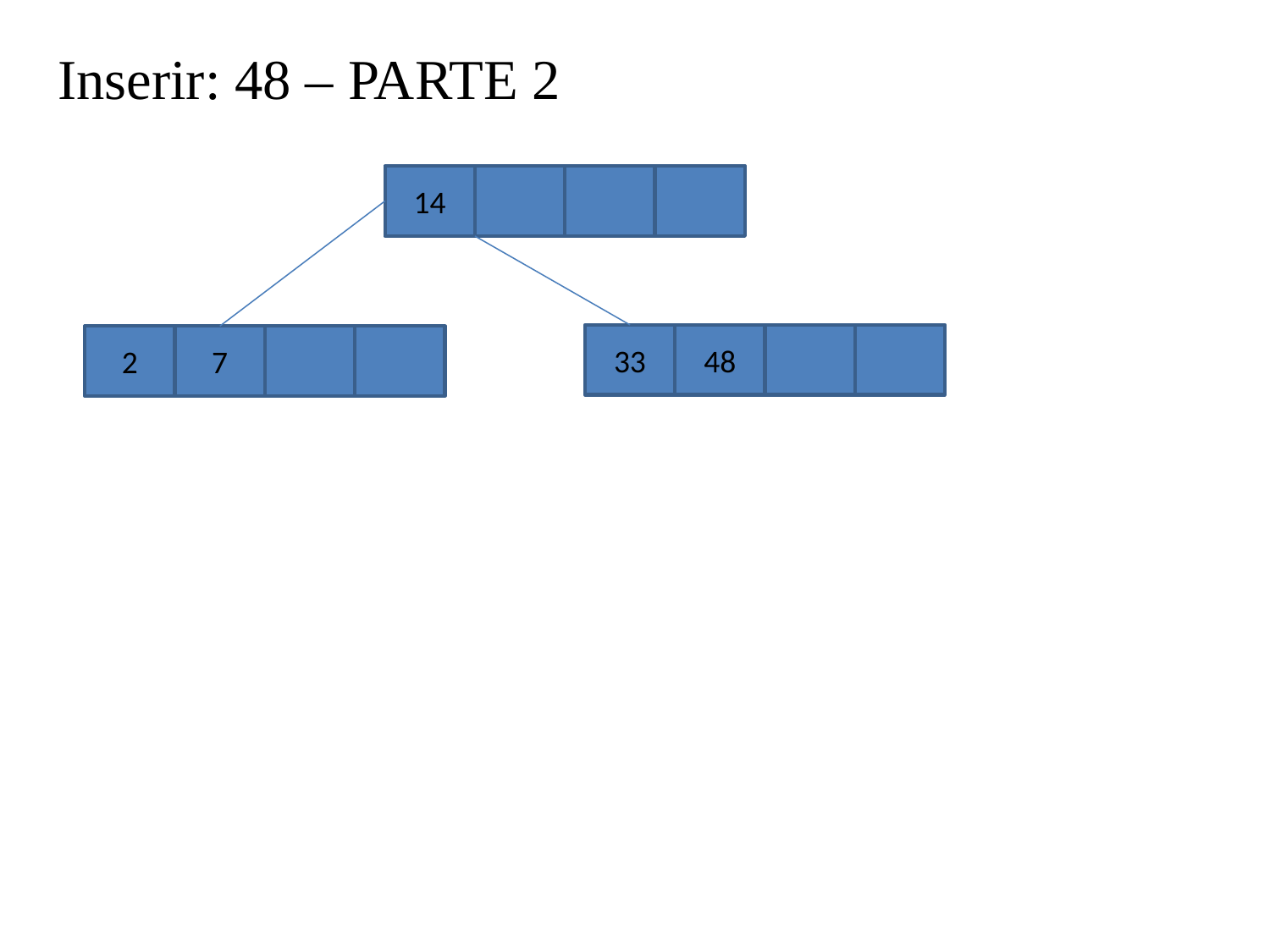

Inserir: 48 – PARTE 2
14

33
48

2
7